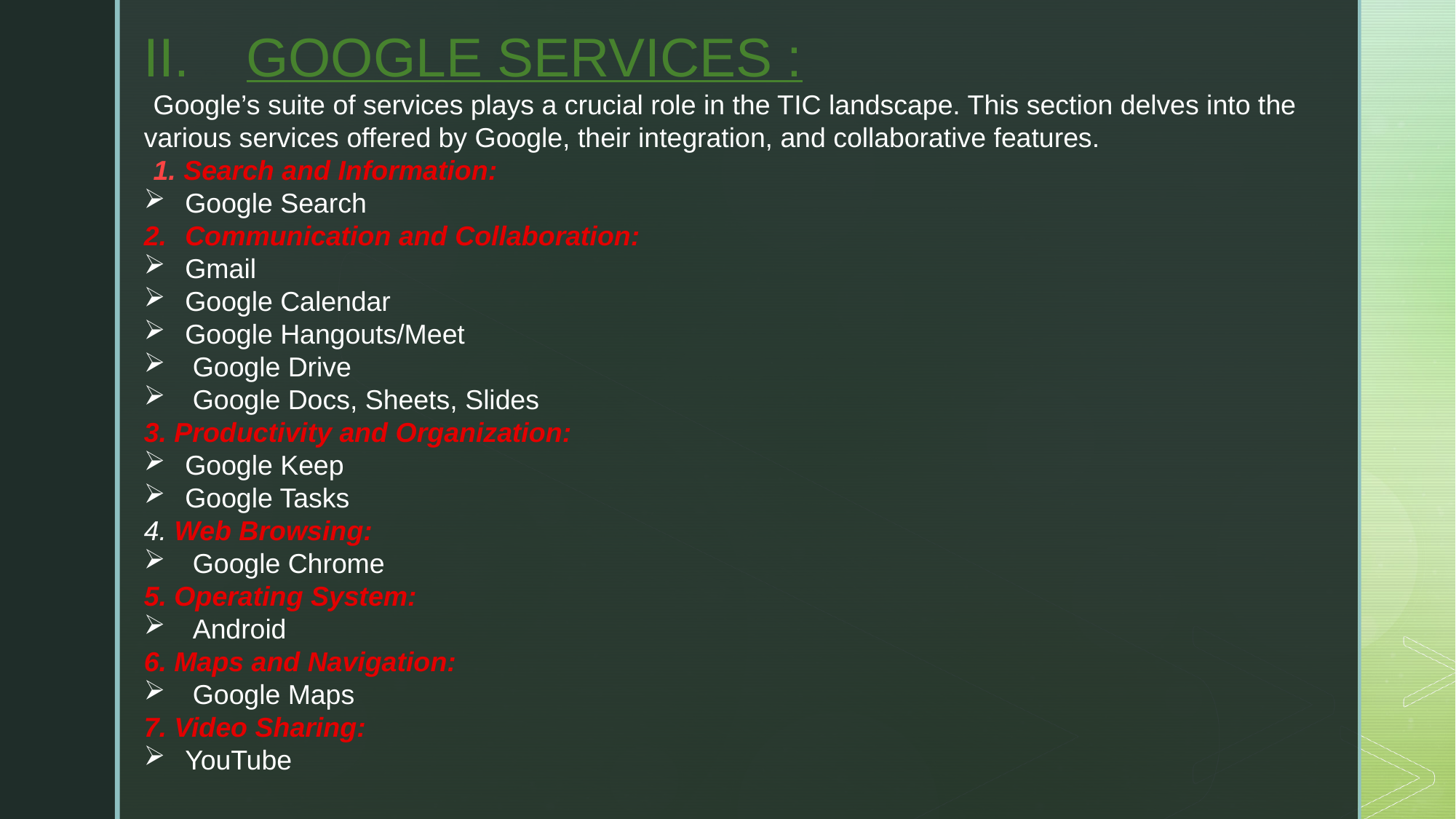

GOOGLE SERVICES :
Google’s suite of services plays a crucial role in the TIC landscape. This section delves into the various services offered by Google, their integration, and collaborative features.
1. Search and Information:
Google Search
Communication and Collaboration:
Gmail
Google Calendar
Google Hangouts/Meet
 Google Drive
 Google Docs, Sheets, Slides
3. Productivity and Organization:
Google Keep
Google Tasks
4. Web Browsing:
 Google Chrome
5. Operating System:
 Android
6. Maps and Navigation:
 Google Maps
7. Video Sharing:
YouTube